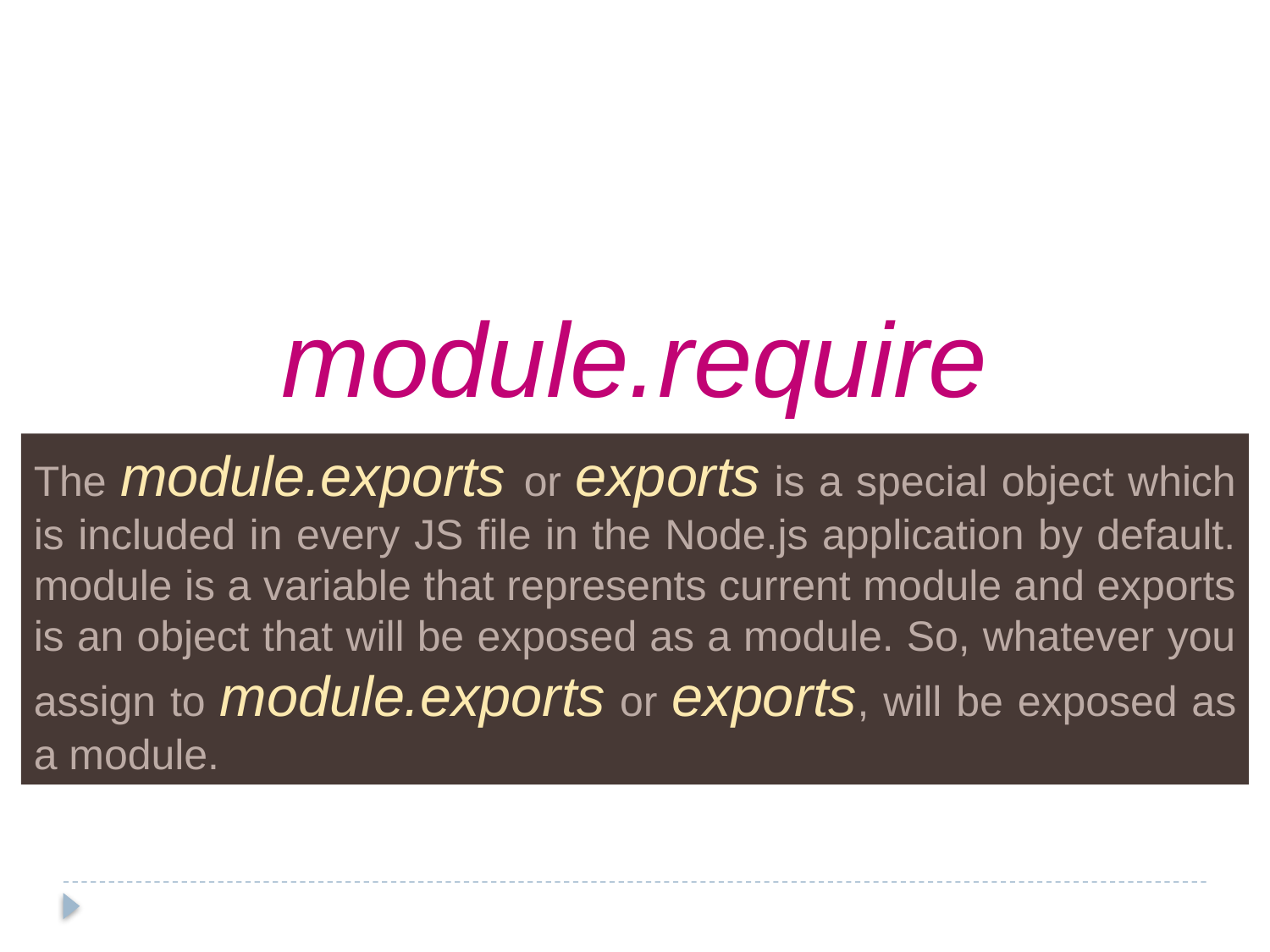

module.require
The module.exports or exports is a special object which is included in every JS file in the Node.js application by default. module is a variable that represents current module and exports is an object that will be exposed as a module. So, whatever you assign to module.exports or exports, will be exposed as a module.